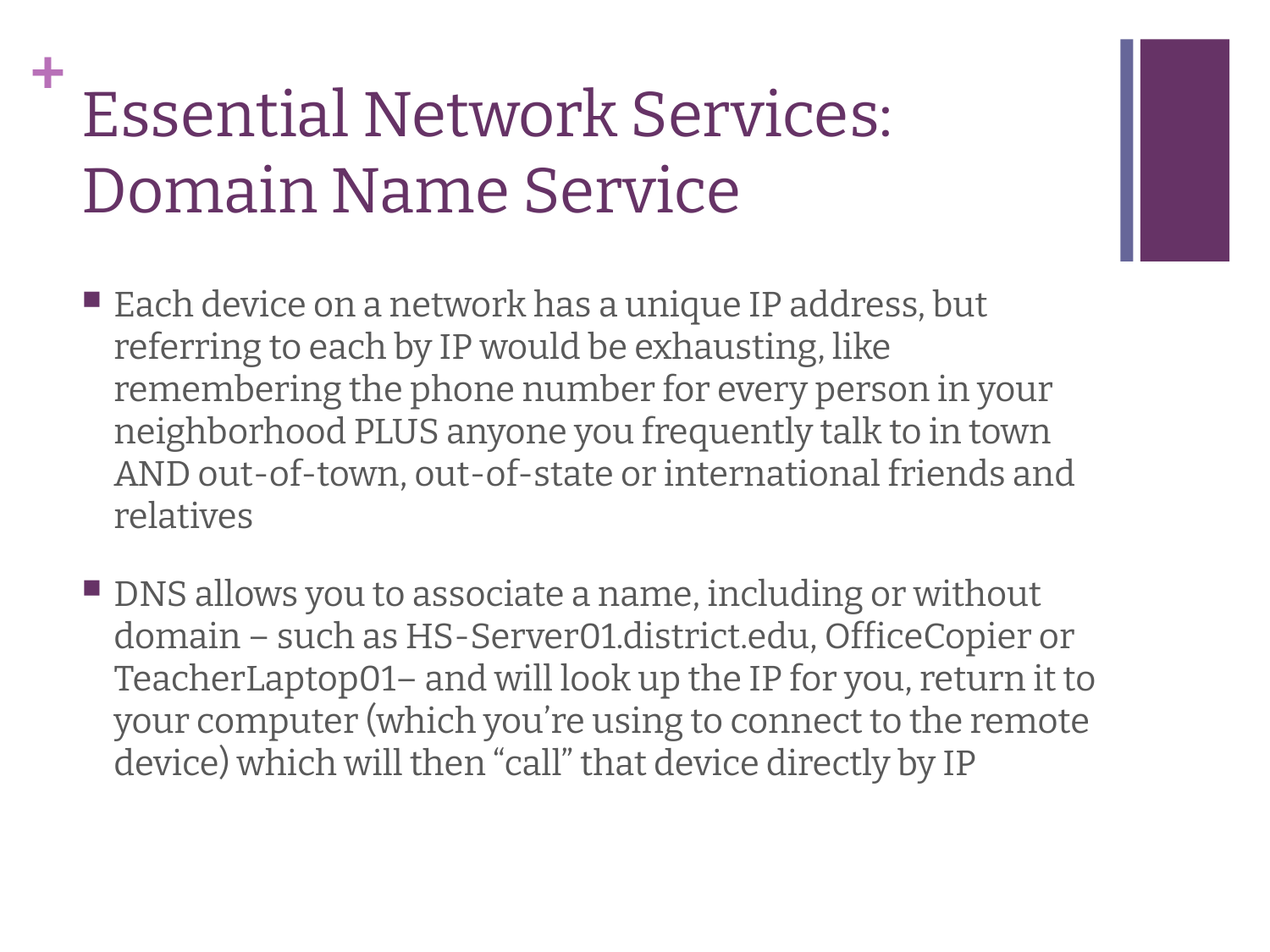

# Essential Network Services: Domain Name Service
Each device on a network has a unique IP address, but referring to each by IP would be exhausting, like remembering the phone number for every person in your neighborhood PLUS anyone you frequently talk to in town AND out-of-town, out-of-state or international friends and relatives
DNS allows you to associate a name, including or without domain – such as HS-Server01.district.edu, OfficeCopier or TeacherLaptop01– and will look up the IP for you, return it to your computer (which you’re using to connect to the remote device) which will then “call” that device directly by IP